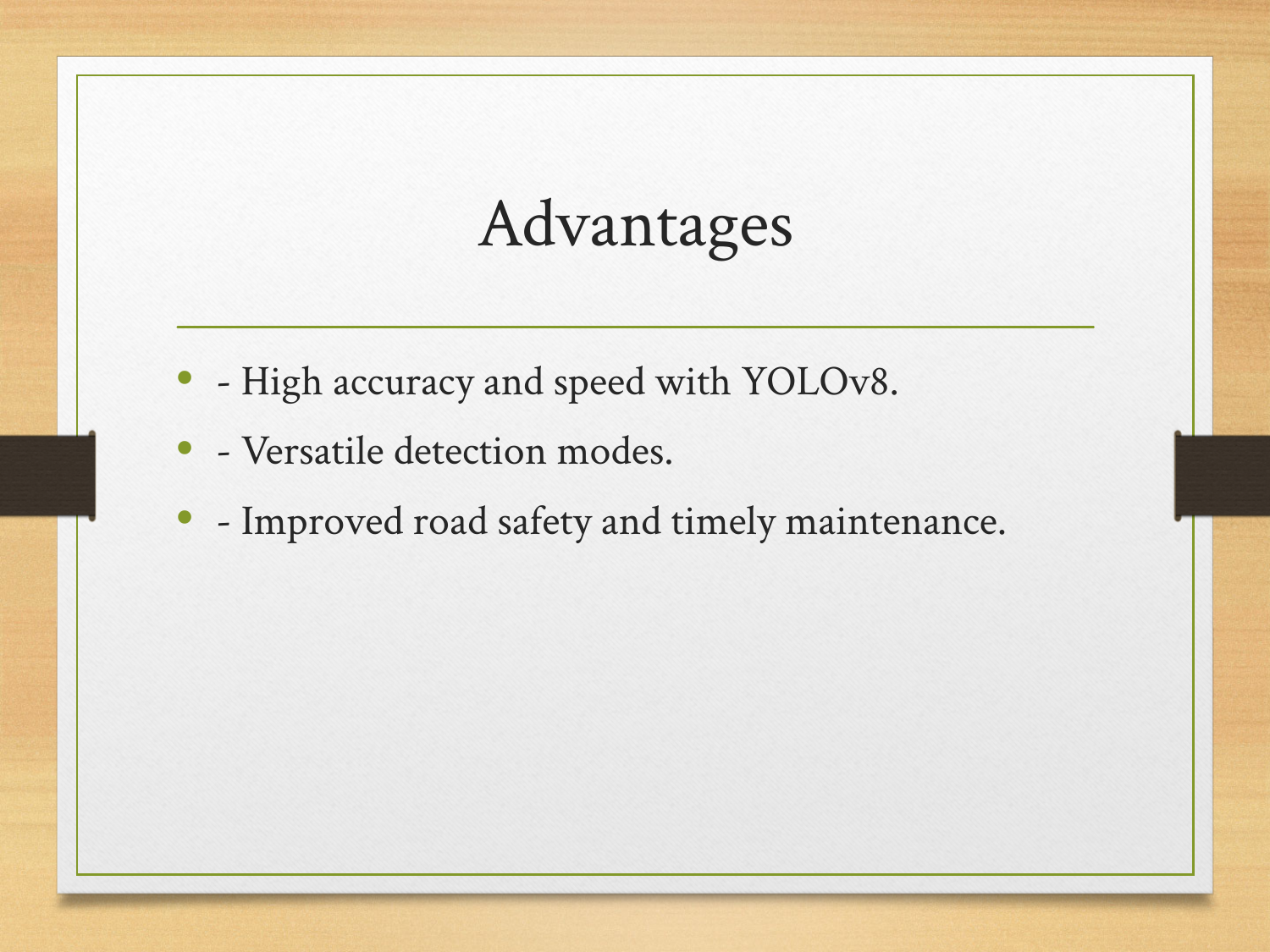

# Advantages
- High accuracy and speed with YOLOv8.
- Versatile detection modes.
- Improved road safety and timely maintenance.